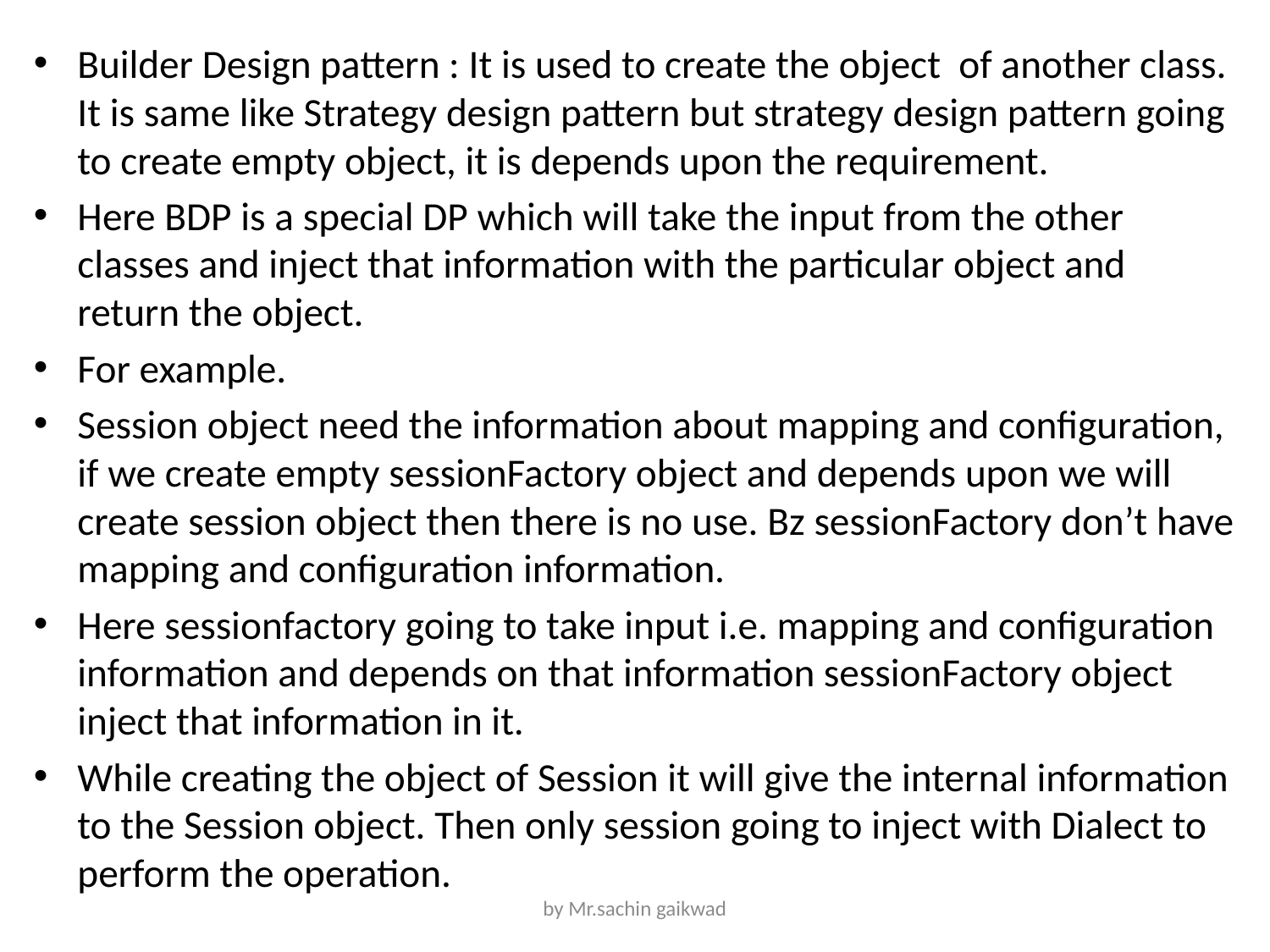

Builder Design pattern : It is used to create the object  of another class. It is same like Strategy design pattern but strategy design pattern going to create empty object, it is depends upon the requirement.
Here BDP is a special DP which will take the input from the other classes and inject that information with the particular object and return the object.
For example.
Session object need the information about mapping and configuration, if we create empty sessionFactory object and depends upon we will create session object then there is no use. Bz sessionFactory don’t have mapping and configuration information.
Here sessionfactory going to take input i.e. mapping and configuration information and depends on that information sessionFactory object inject that information in it.
While creating the object of Session it will give the internal information to the Session object. Then only session going to inject with Dialect to perform the operation.

by Mr.sachin gaikwad